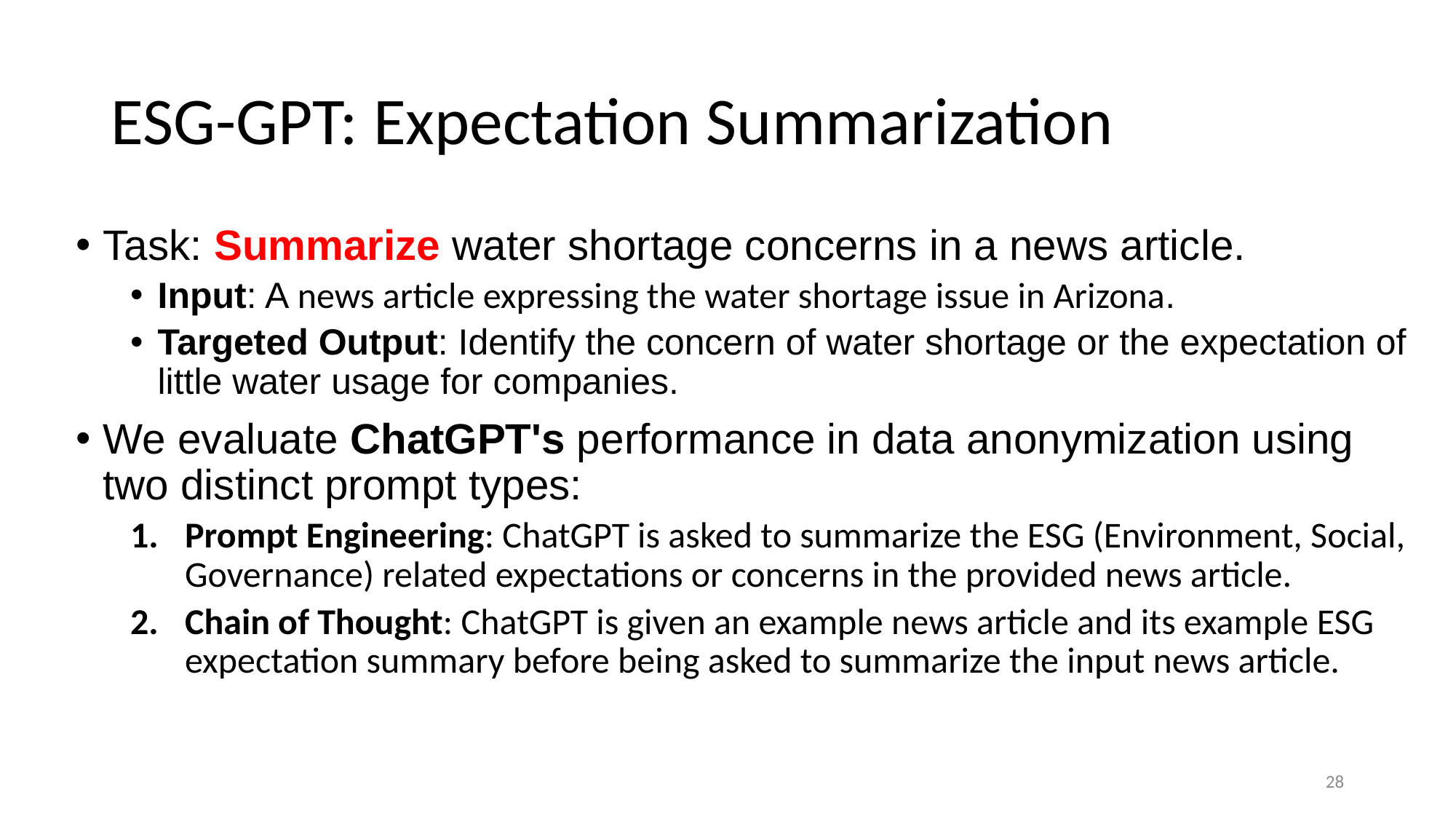

# ESG-GPT: Expectation Summarization
Task: Summarize water shortage concerns in a news article.
Input: A news article expressing the water shortage issue in Arizona.
Targeted Output: Identify the concern of water shortage or the expectation of little water usage for companies.
We evaluate ChatGPT's performance in data anonymization using two distinct prompt types:
Prompt Engineering: ChatGPT is asked to summarize the ESG (Environment, Social, Governance) related expectations or concerns in the provided news article.
Chain of Thought: ChatGPT is given an example news article and its example ESG expectation summary before being asked to summarize the input news article.
28